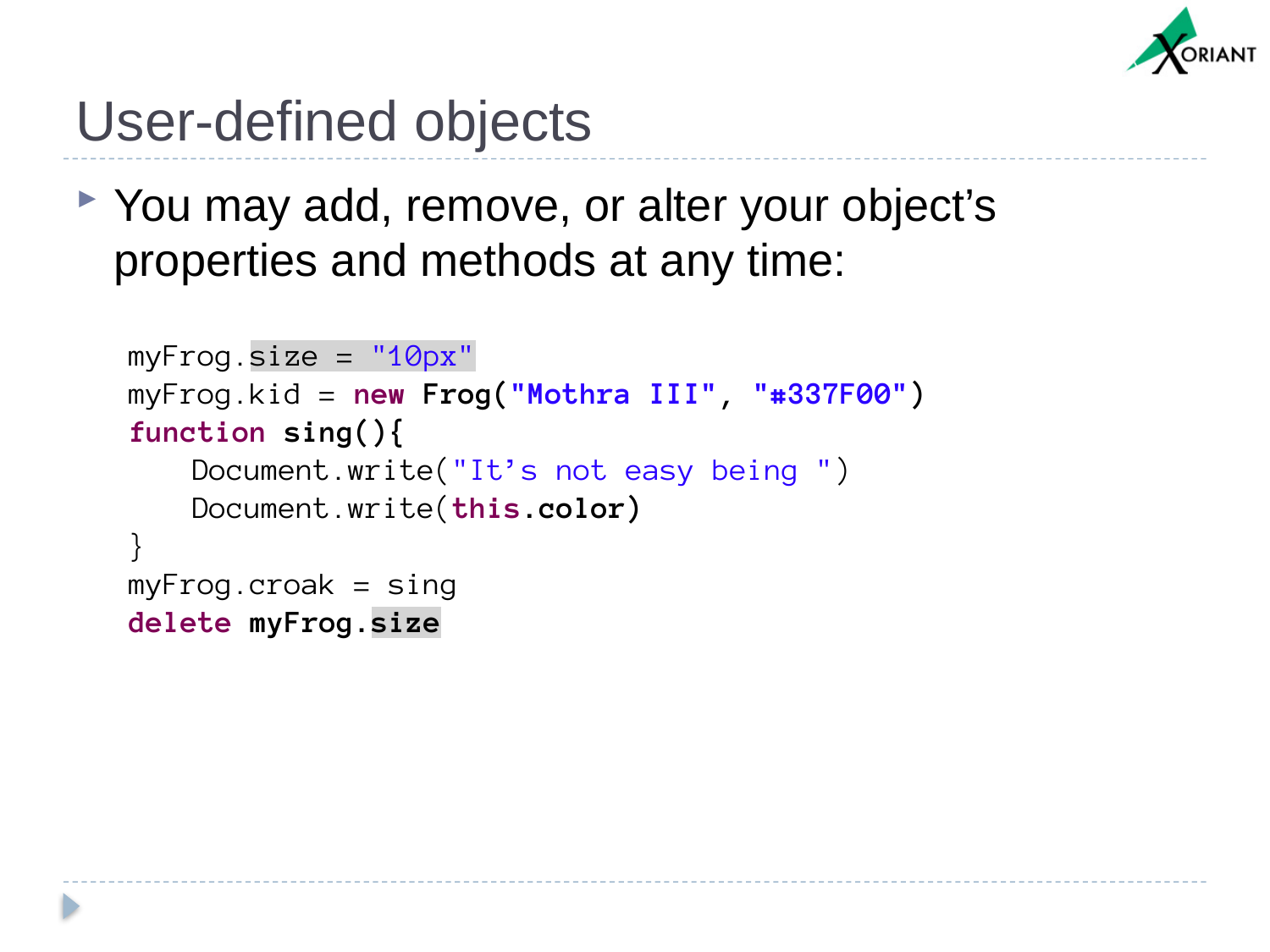

# User-defined objects
You may add, remove, or alter your object’s properties and methods at any time:
myFrog.size = "10px"
myFrog.kid = new Frog("Mothra III", "#337F00")
function sing(){
Document.write("It’s not easy being ") Document.write(this.color)
}
myFrog.croak = sing
delete myFrog.size